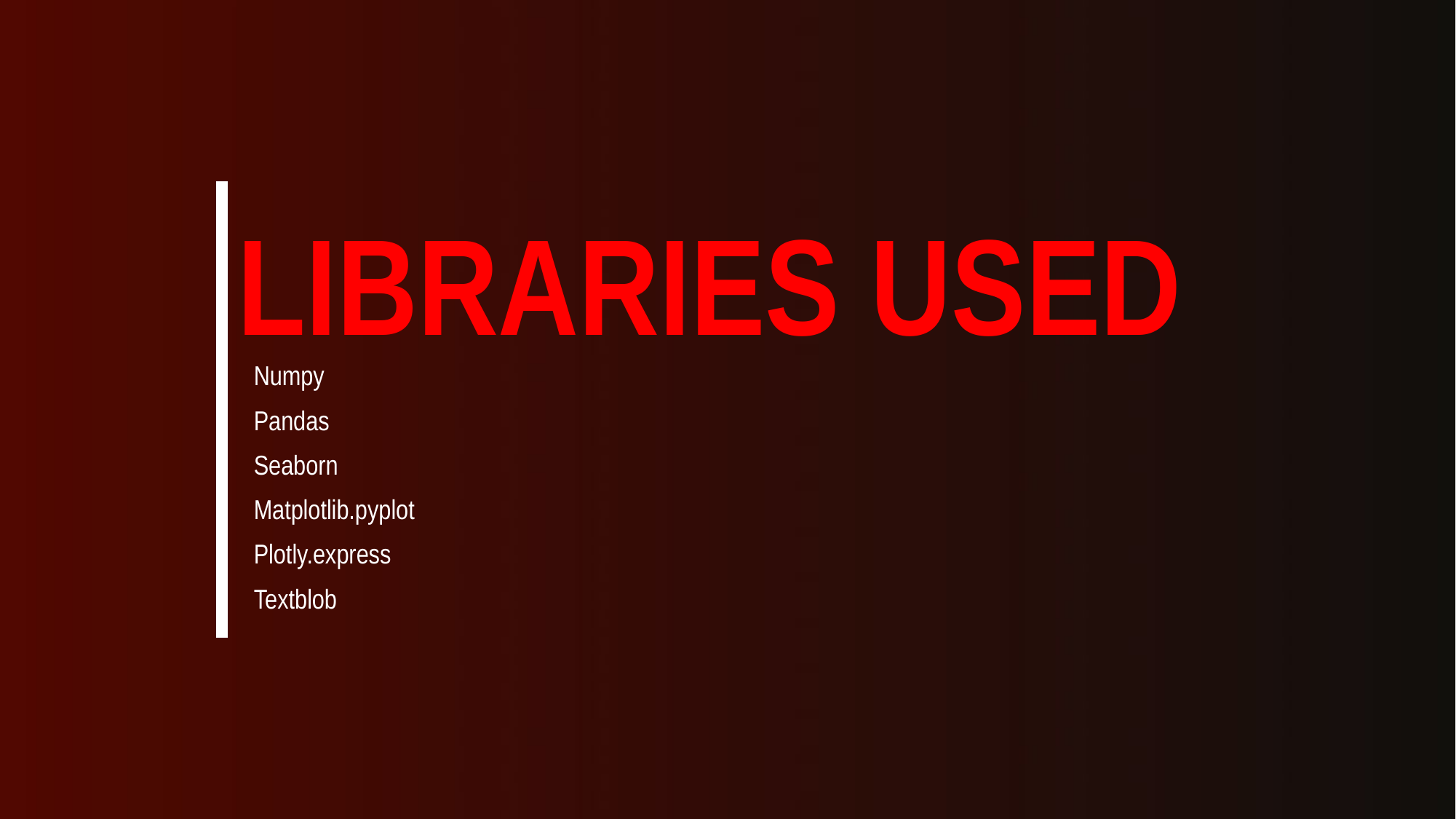

LIBRARIES USED
Numpy
Pandas
Seaborn
Matplotlib.pyplot
Plotly.express
Textblob